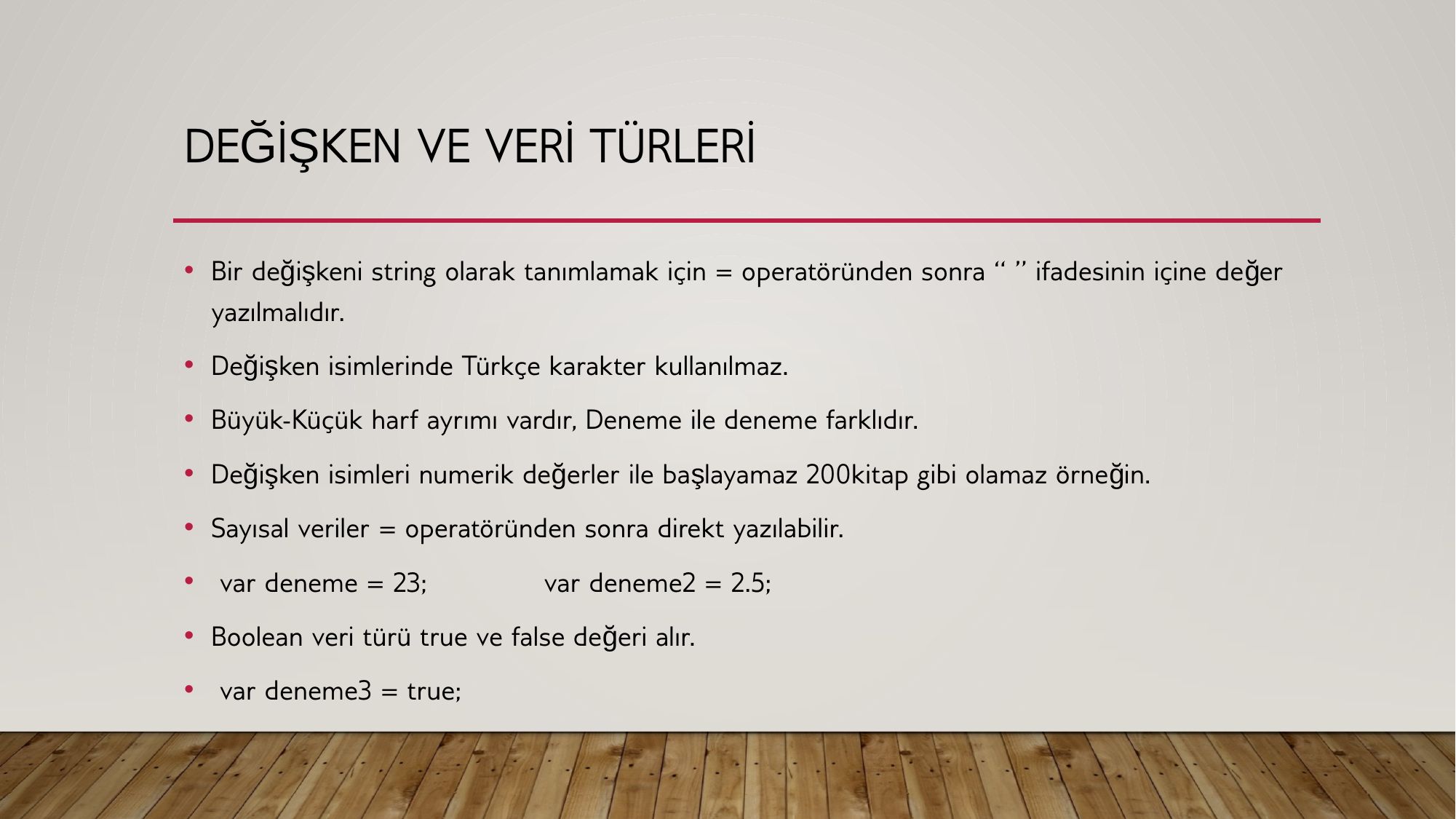

# Değişken ve veri türleri
Bir değişkeni string olarak tanımlamak için = operatöründen sonra ‘‘ ’’ ifadesinin içine değer yazılmalıdır.
Değişken isimlerinde Türkçe karakter kullanılmaz.
Büyük-Küçük harf ayrımı vardır, Deneme ile deneme farklıdır.
Değişken isimleri numerik değerler ile başlayamaz 200kitap gibi olamaz örneğin.
Sayısal veriler = operatöründen sonra direkt yazılabilir.
 var deneme = 23;              var deneme2 = 2.5;
Boolean veri türü true ve false değeri alır.
 var deneme3 = true;